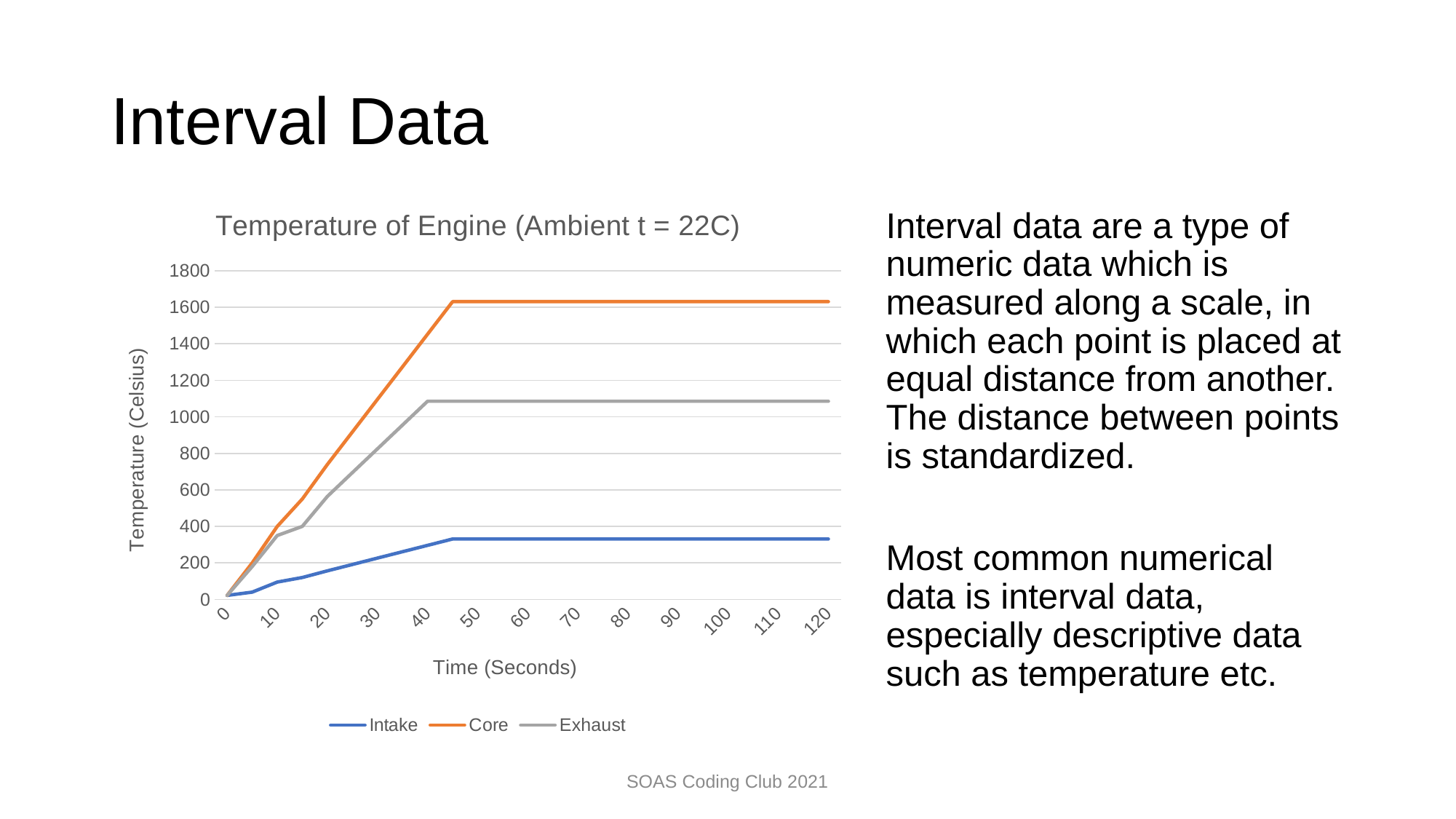

# Interval Data

### Chart: Temperature of Engine (Ambient t = 22C)

| Category | Intake | Core | Exhaust |
|---|---|---|---|
| 0 | 22.0 | 22.0 | 22.0 |
| 5 | 40.0 | 200.0 | 180.0 |
| 10 | 95.0 | 400.0 | 350.0 |
| 15 | 120.0 | 550.0 | 400.0 |
| 20 | 156.5 | 739.0 | 564.0 |
| 25 | 191.4 | 917.4 | 694.4 |
| 30 | 226.3 | 1095.8 | 824.8 |
| 35 | 261.2 | 1274.2 | 955.2 |
| 40 | 296.1 | 1452.6 | 1085.6 |
| 45 | 331.0 | 1631.0 | 1085.6 |
| 50 | 331.0 | 1631.0 | 1085.6 |
| 55 | 331.0 | 1631.0 | 1085.6 |
| 60 | 331.0 | 1631.0 | 1085.6 |
| 65 | 331.0 | 1631.0 | 1085.6 |
| 70 | 331.0 | 1631.0 | 1085.6 |
| 75 | 331.0 | 1631.0 | 1085.6 |
| 80 | 331.0 | 1631.0 | 1085.6 |
| 85 | 331.0 | 1631.0 | 1085.6 |
| 90 | 331.0 | 1631.0 | 1085.6 |
| 95 | 331.0 | 1631.0 | 1085.6 |
| 100 | 331.0 | 1631.0 | 1085.6 |
| 105 | 331.0 | 1631.0 | 1085.6 |
| 110 | 331.0 | 1631.0 | 1085.6 |
| 115 | 331.0 | 1631.0 | 1085.6 |
| 120 | 331.0 | 1631.0 | 1085.6 |
Interval data are a type of numeric data which is measured along a scale, in which each point is placed at equal distance from another. The distance between points is standardized.

Most common numerical data is interval data, especially descriptive data such as temperature etc.
SOAS Coding Club 2021